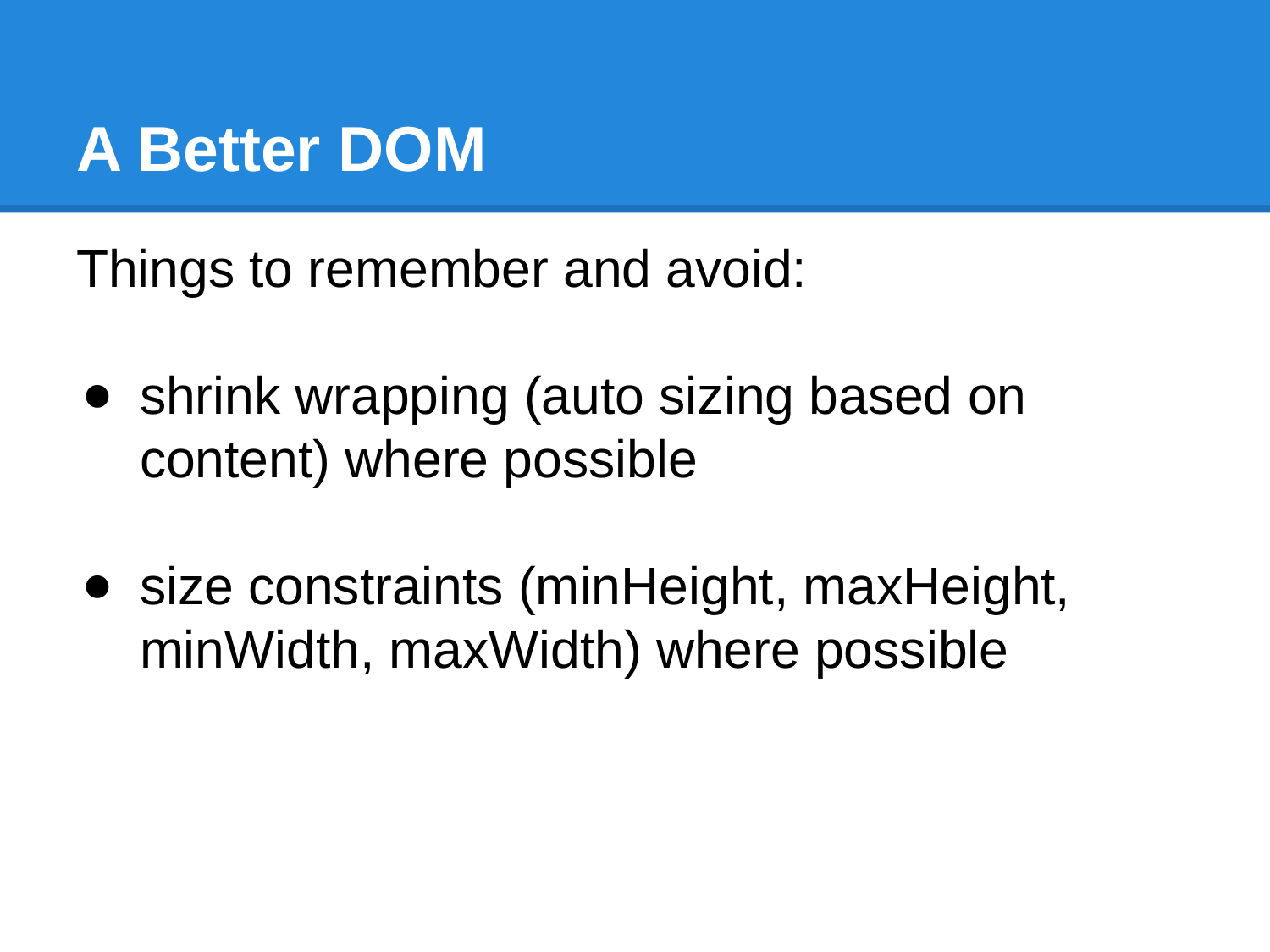

# A Better DOM
Things to remember and avoid:

shrink wrapping (auto sizing based on content) where possible

size constraints (minHeight, maxHeight, minWidth, maxWidth) where possible